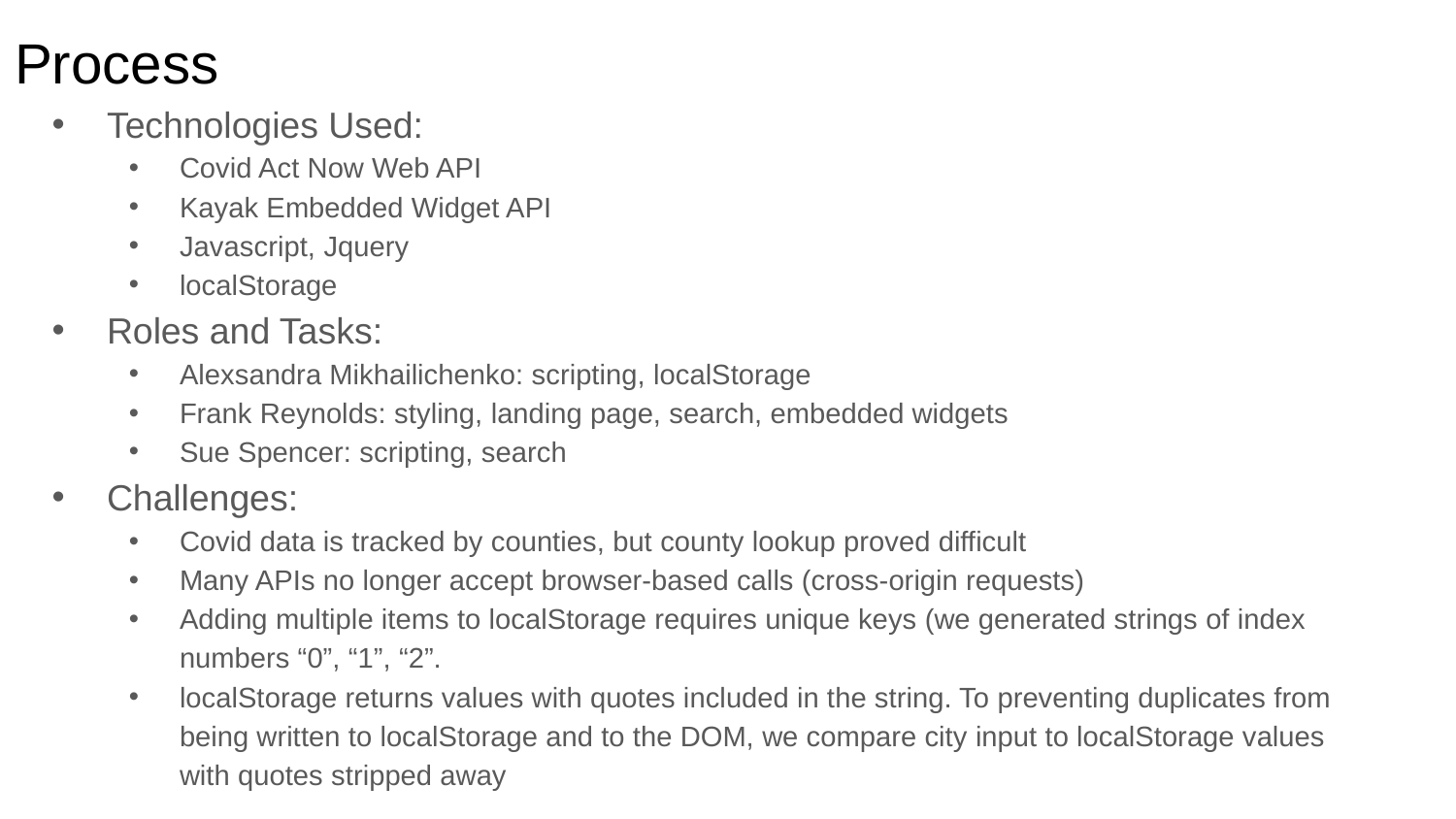

# Process
Technologies Used:
Covid Act Now Web API
Kayak Embedded Widget API
Javascript, Jquery
localStorage
Roles and Tasks:
Alexsandra Mikhailichenko: scripting, localStorage
Frank Reynolds: styling, landing page, search, embedded widgets
Sue Spencer: scripting, search
Challenges:
Covid data is tracked by counties, but county lookup proved difficult
Many APIs no longer accept browser-based calls (cross-origin requests)
Adding multiple items to localStorage requires unique keys (we generated strings of index numbers “0”, “1”, “2”.
localStorage returns values with quotes included in the string. To preventing duplicates from being written to localStorage and to the DOM, we compare city input to localStorage values with quotes stripped away